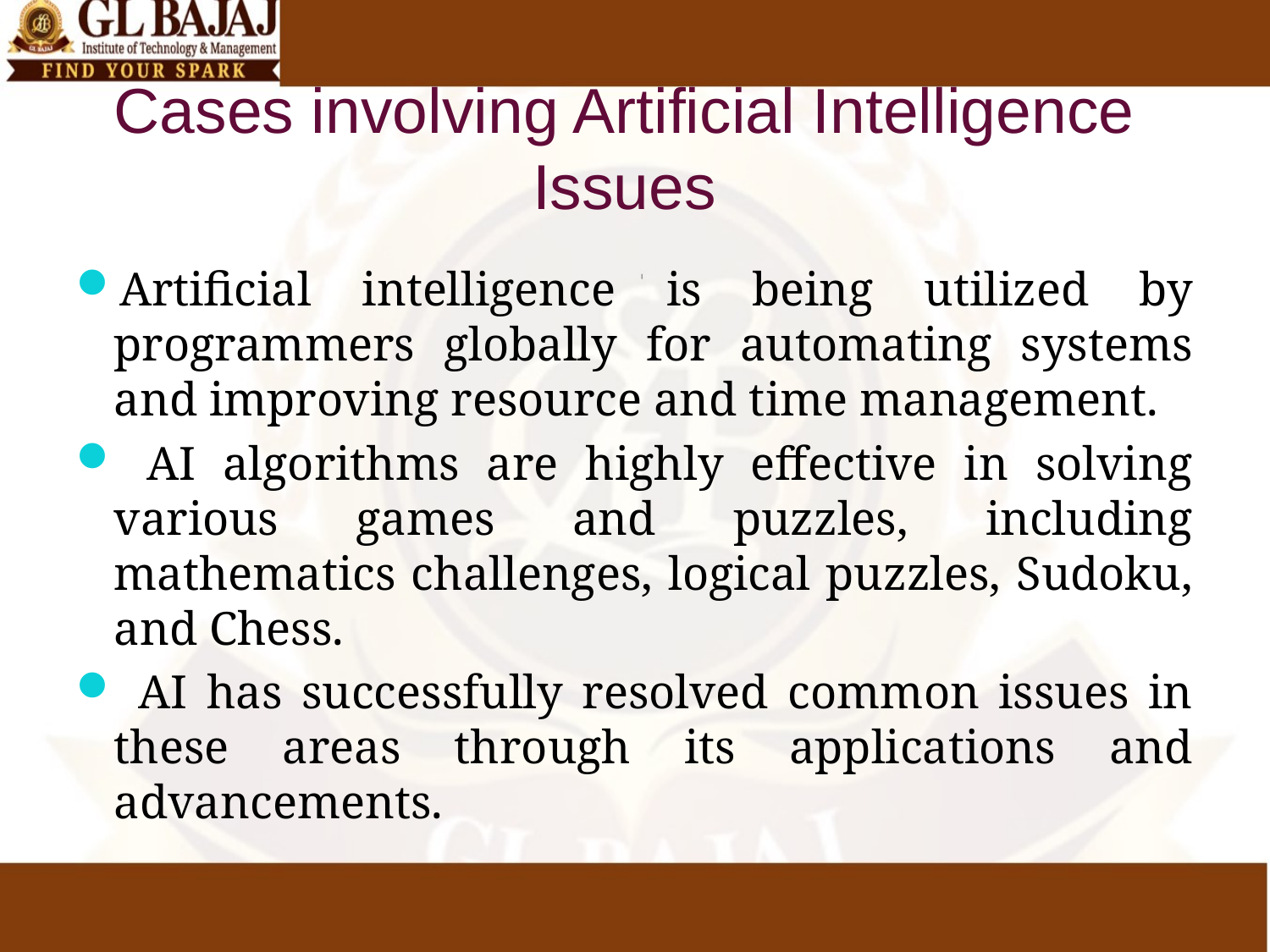

# Cases involving Artificial Intelligence Issues
Artificial intelligence is being utilized by programmers globally for automating systems and improving resource and time management.
 AI algorithms are highly effective in solving various games and puzzles, including mathematics challenges, logical puzzles, Sudoku, and Chess.
 AI has successfully resolved common issues in these areas through its applications and advancements.